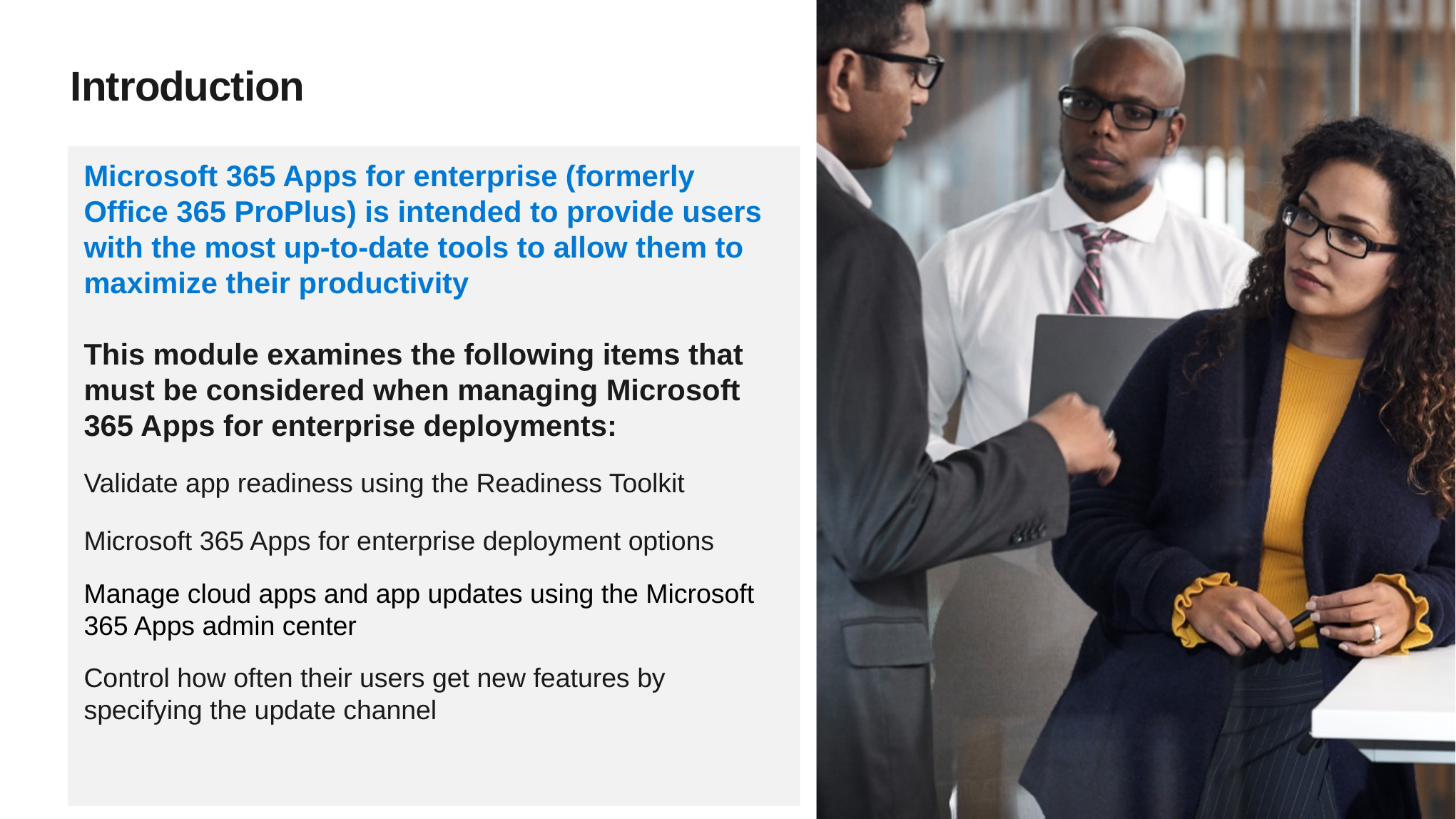

# Introduction
Microsoft 365 Apps for enterprise (formerly Office 365 ProPlus) is intended to provide users with the most up-to-date tools to allow them to maximize their productivity
This module examines the following items that must be considered when managing Microsoft 365 Apps for enterprise deployments:

Validate app readiness using the Readiness Toolkit

Microsoft 365 Apps for enterprise deployment options
Manage cloud apps and app updates using the Microsoft 365 Apps admin center
Control how often their users get new features by specifying the update channel